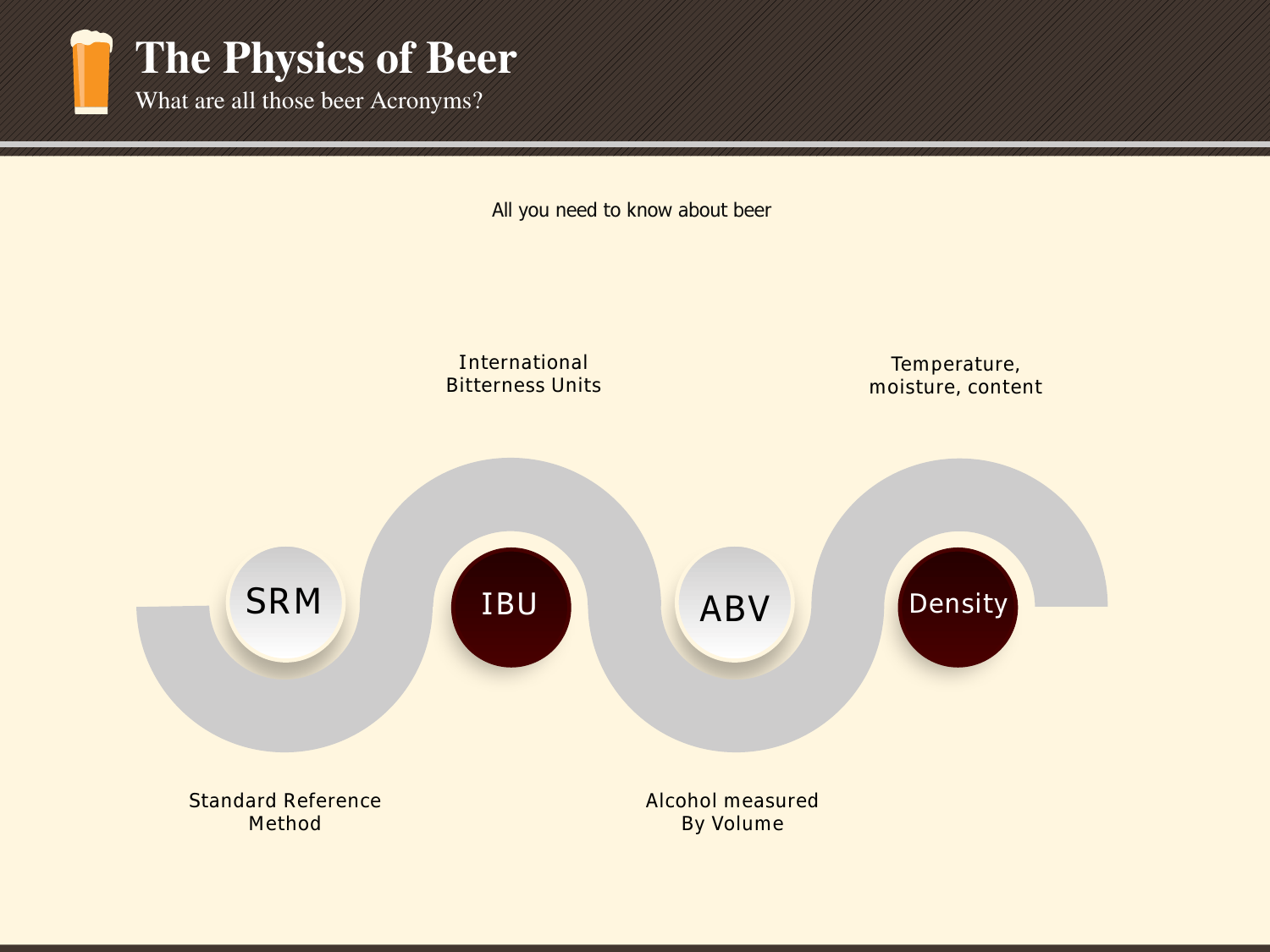

The Physics of Beer
What are all those beer Acronyms?

All you need to know about beer
International Bitterness Units
Temperature, moisture, content

ABV
SRM
IBU
Density
Standard Reference Method
Alcohol measured By Volume